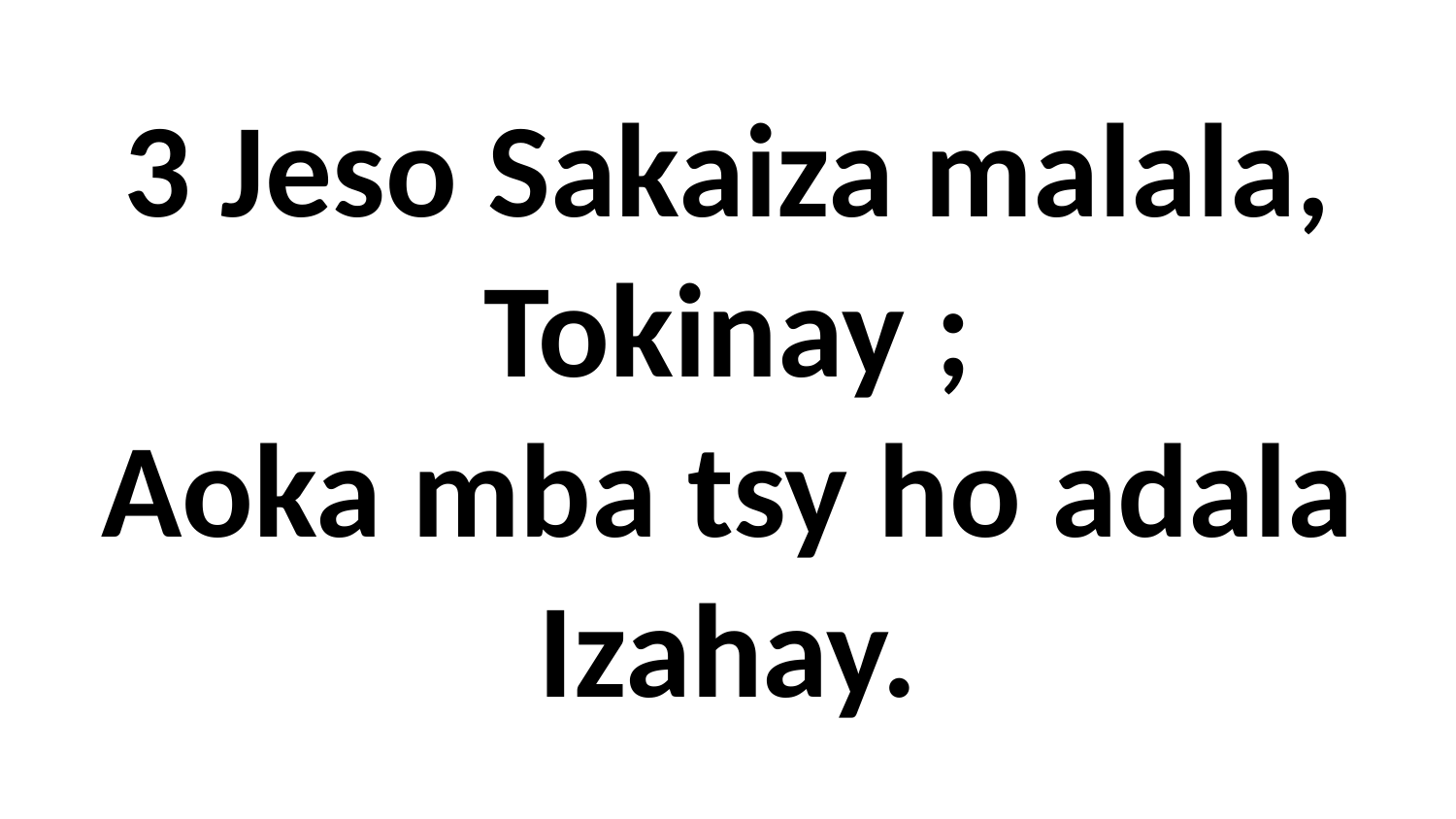

# 3 Jeso Sakaiza malala, Tokinay ; Aoka mba tsy ho adala Izahay.